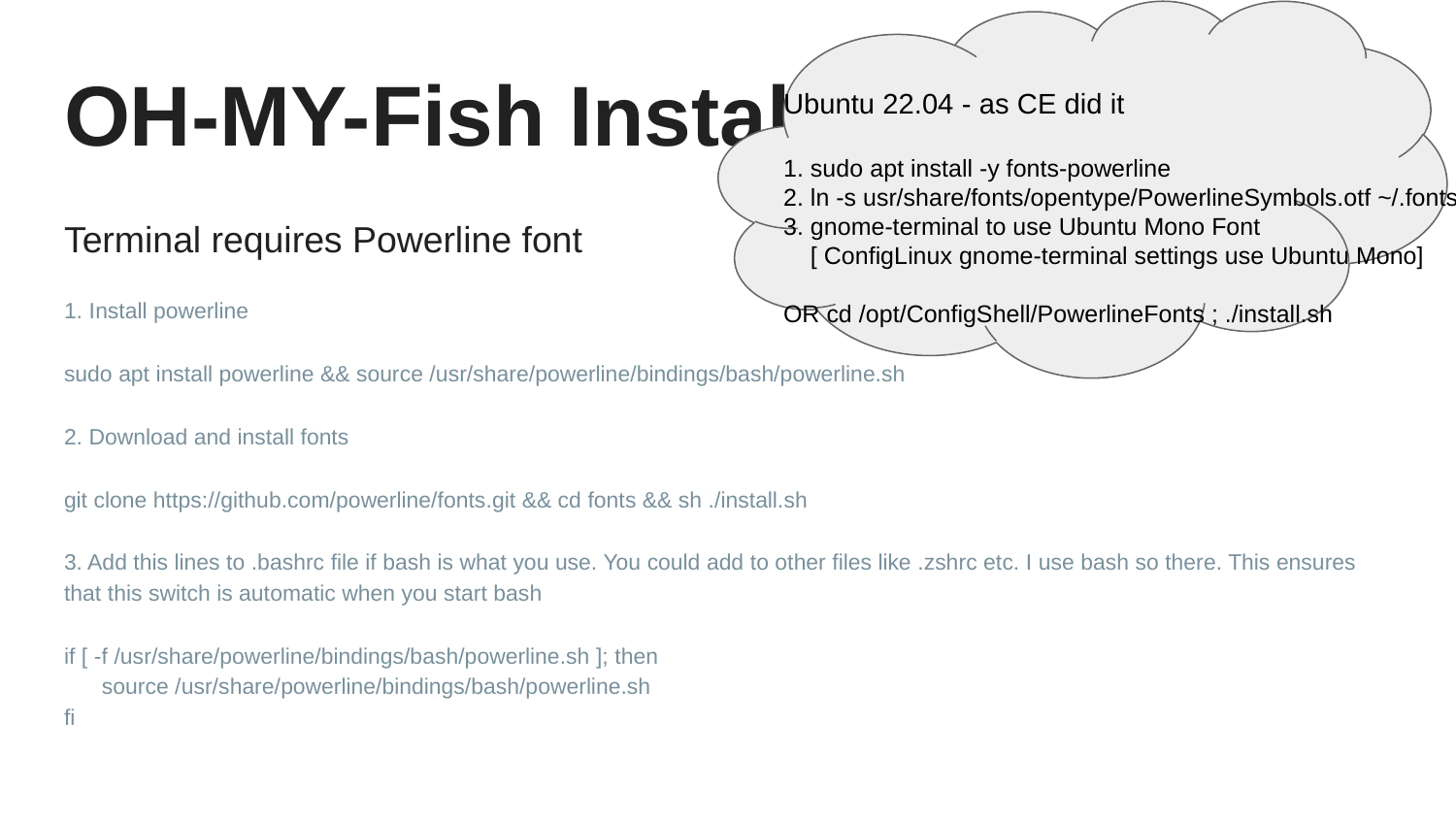

# OH-MY-Fish Installation 2
Ubuntu 22.04 - as CE did it
1. sudo apt install -y fonts-powerline
2. ln -s usr/share/fonts/opentype/PowerlineSymbols.otf ~/.fonts/
3. gnome-terminal to use Ubuntu Mono Font
    [ ConfigLinux gnome-terminal settings use Ubuntu Mono]
OR cd /opt/ConfigShell/PowerlineFonts ; ./install.sh

Terminal requires Powerline font
1. Install powerline
sudo apt install powerline && source /usr/share/powerline/bindings/bash/powerline.sh
2. Download and install fonts
git clone https://github.com/powerline/fonts.git && cd fonts && sh ./install.sh
3. Add this lines to .bashrc file if bash is what you use. You could add to other files like .zshrc etc. I use bash so there. This ensures that this switch is automatic when you start bash
if [ -f /usr/share/powerline/bindings/bash/powerline.sh ]; then
      source /usr/share/powerline/bindings/bash/powerline.sh
fi